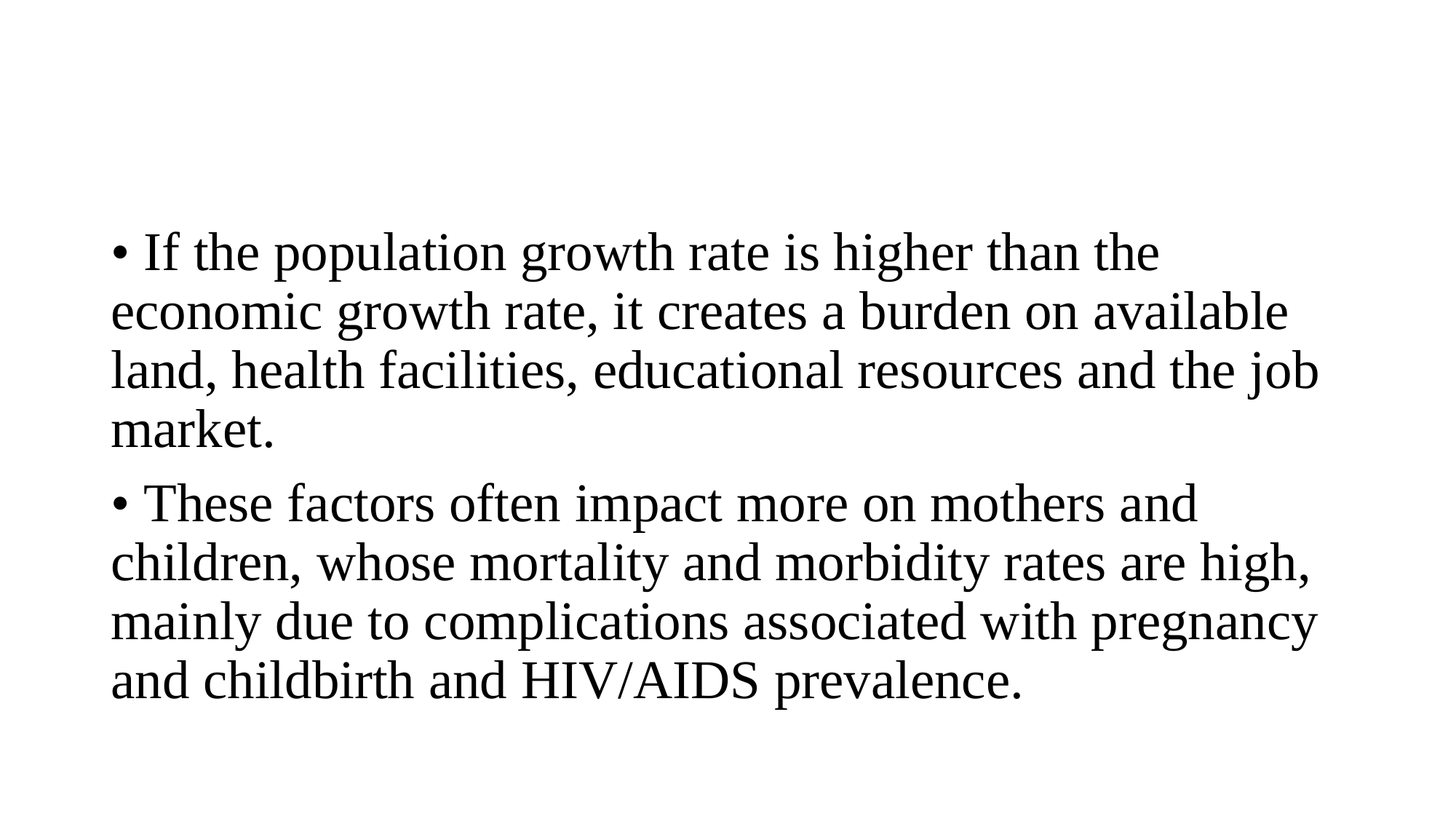

#
• If the population growth rate is higher than the economic growth rate, it creates a burden on available land, health facilities, educational resources and the job market.
• These factors often impact more on mothers and children, whose mortality and morbidity rates are high, mainly due to complications associated with pregnancy and childbirth and HIV/AIDS prevalence.